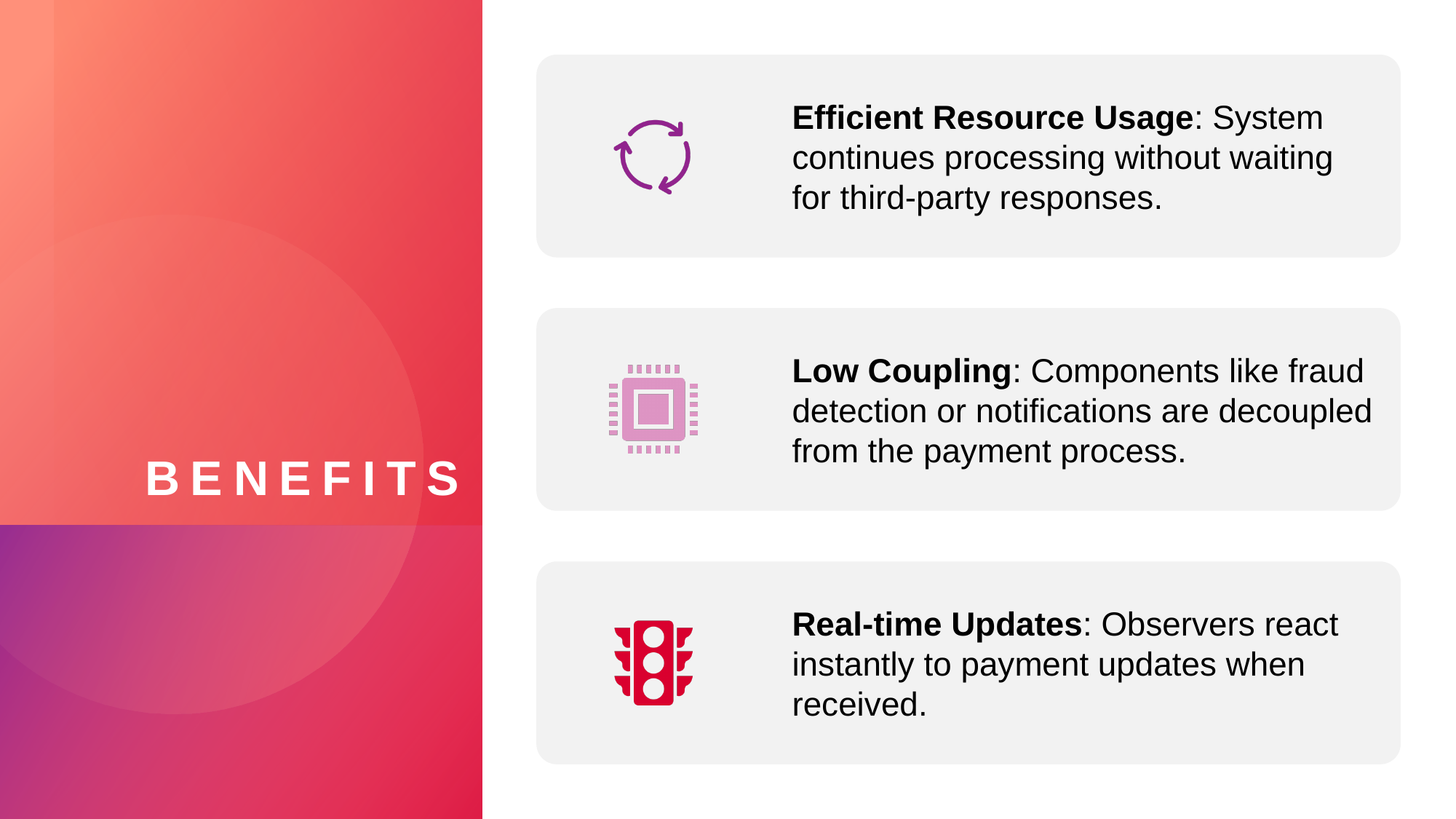

Efficient Resource Usage: System continues processing without waiting for third-party responses.
Low Coupling: Components like fraud detection or notifications are decoupled from the payment process.
Real-time Updates: Observers react instantly to payment updates when received.
# BEnefits